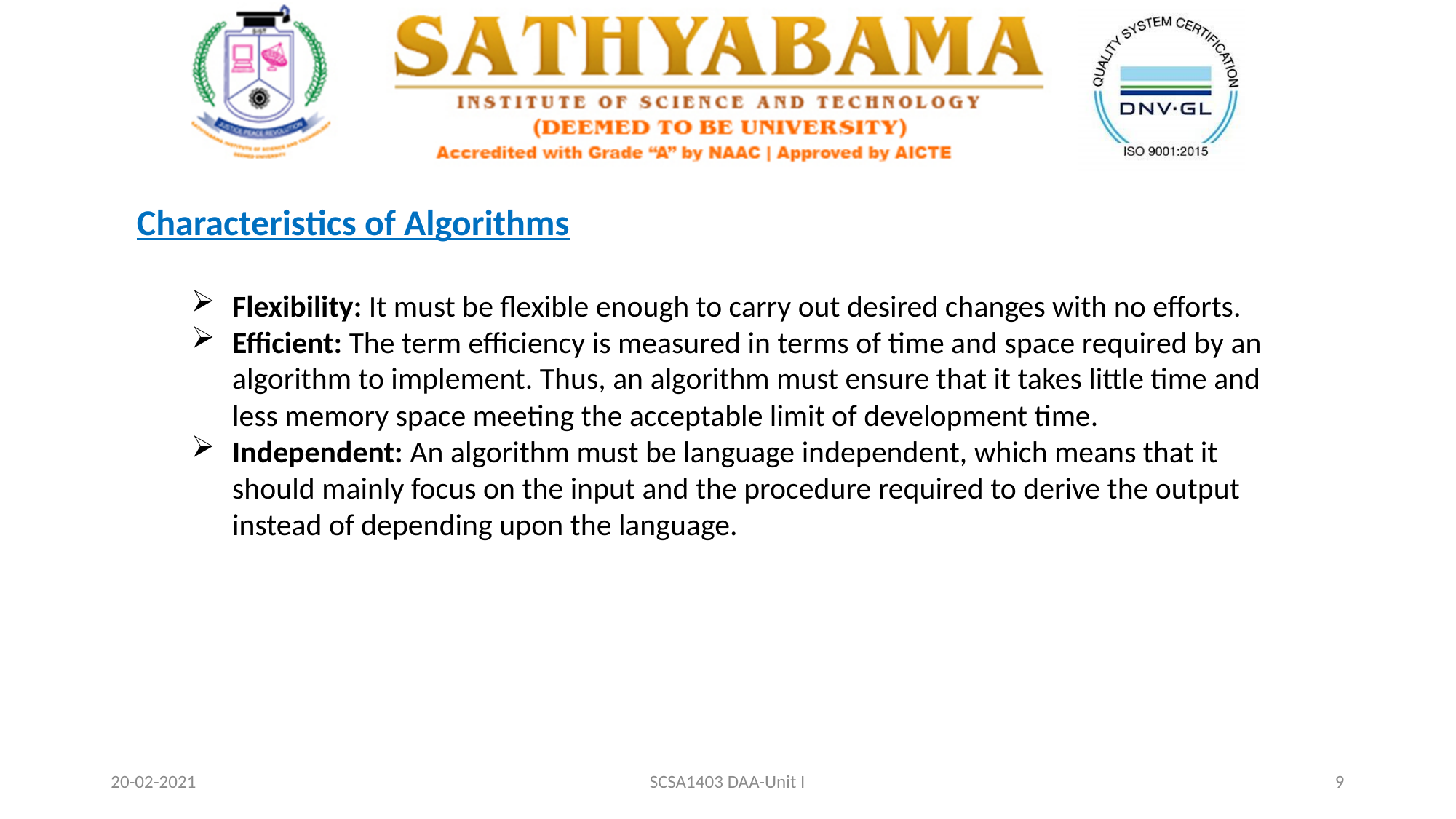

Characteristics of Algorithms

Flexibility: It must be flexible enough to carry out desired changes with no efforts.
Efficient: The term efficiency is measured in terms of time and space required by an algorithm to implement. Thus, an algorithm must ensure that it takes little time and less memory space meeting the acceptable limit of development time.
Independent: An algorithm must be language independent, which means that it should mainly focus on the input and the procedure required to derive the output instead of depending upon the language.

20-02-2021
SCSA1403 DAA-Unit I
9